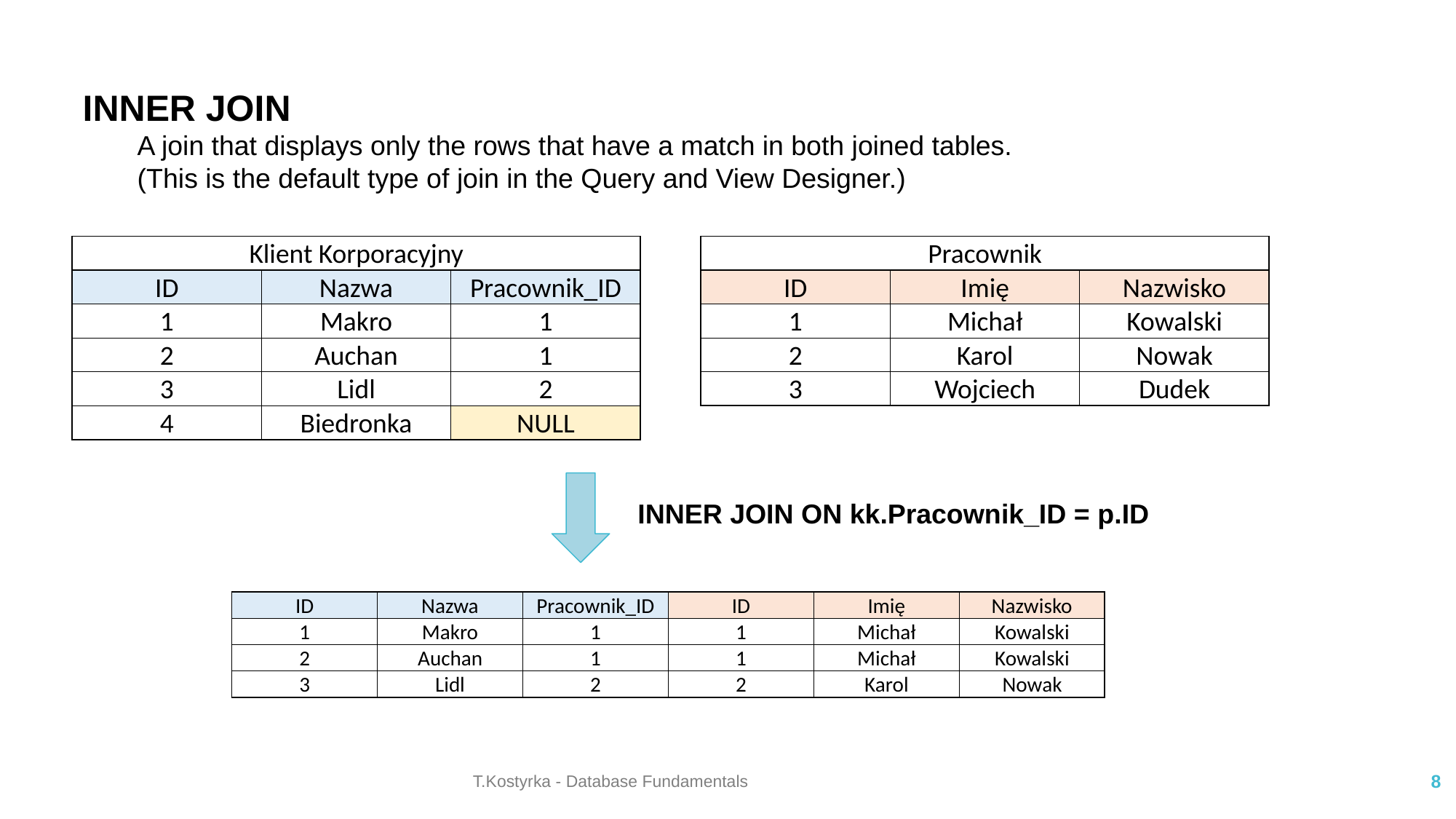

INNER JOIN
A join that displays only the rows that have a match in both joined tables.
(This is the default type of join in the Query and View Designer.)
| Klient Korporacyjny |  |  |
| --- | --- | --- |
| ID | Nazwa | Pracownik\_ID |
| 1 | Makro | 1 |
| 2 | Auchan | 1 |
| 3 | Lidl | 2 |
| 4 | Biedronka | NULL |
| Pracownik |  |  |
| --- | --- | --- |
| ID | Imię | Nazwisko |
| 1 | Michał | Kowalski |
| 2 | Karol | Nowak |
| 3 | Wojciech | Dudek |

INNER JOIN ON kk.Pracownik_ID = p.ID
| ID | Nazwa | Pracownik\_ID | ID | Imię | Nazwisko |
| --- | --- | --- | --- | --- | --- |
| 1 | Makro | 1 | 1 | Michał | Kowalski |
| 2 | Auchan | 1 | 1 | Michał | Kowalski |
| 3 | Lidl | 2 | 2 | Karol | Nowak |
T.Kostyrka - Database Fundamentals
8